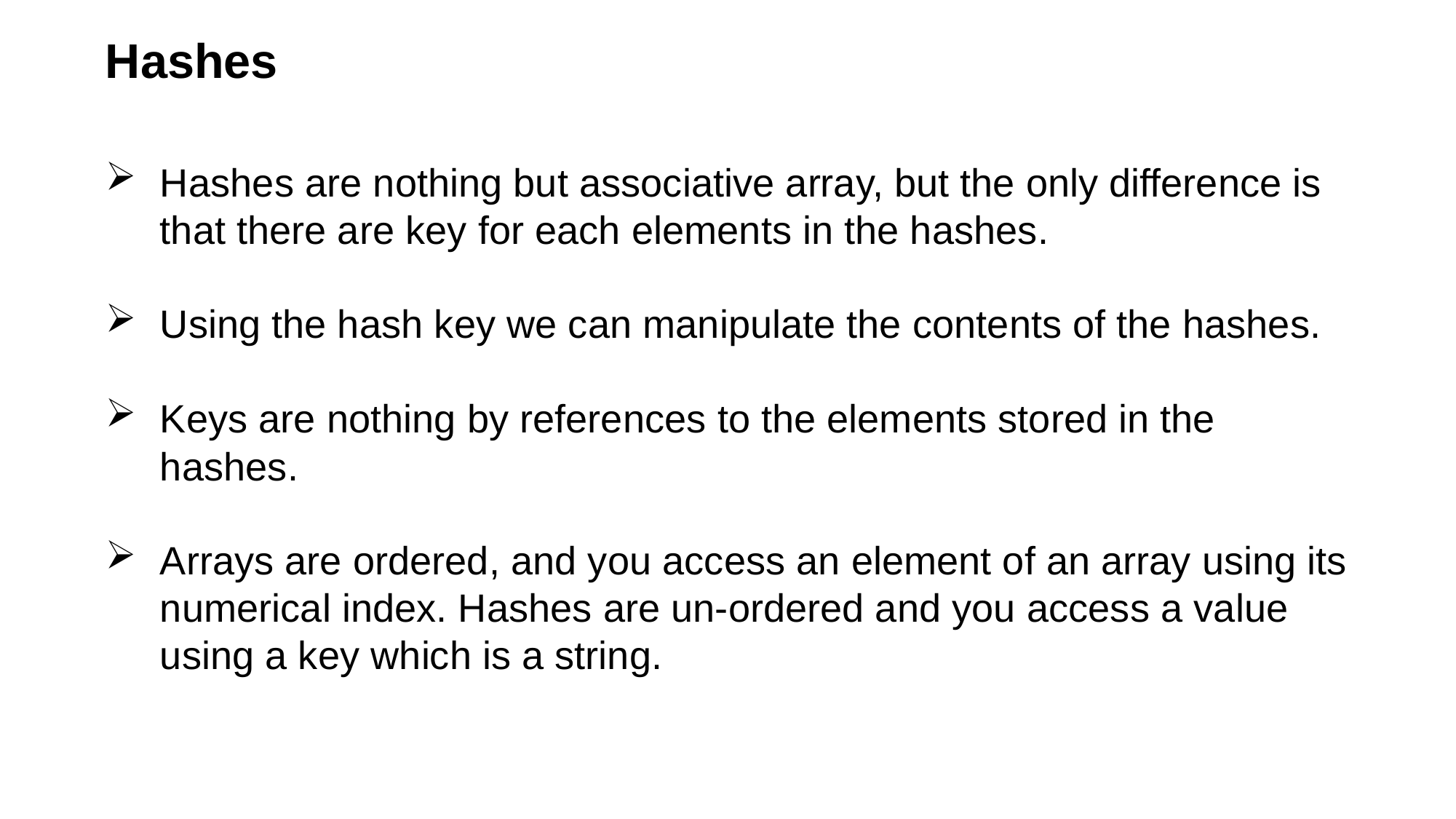

Hashes
Hashes are nothing but associative array, but the only difference is that there are key for each elements in the hashes.

Using the hash key we can manipulate the contents of the hashes.

Keys are nothing by references to the elements stored in the hashes.

Arrays are ordered, and you access an element of an array using its numerical index. Hashes are un-ordered and you access a value using a key which is a string.